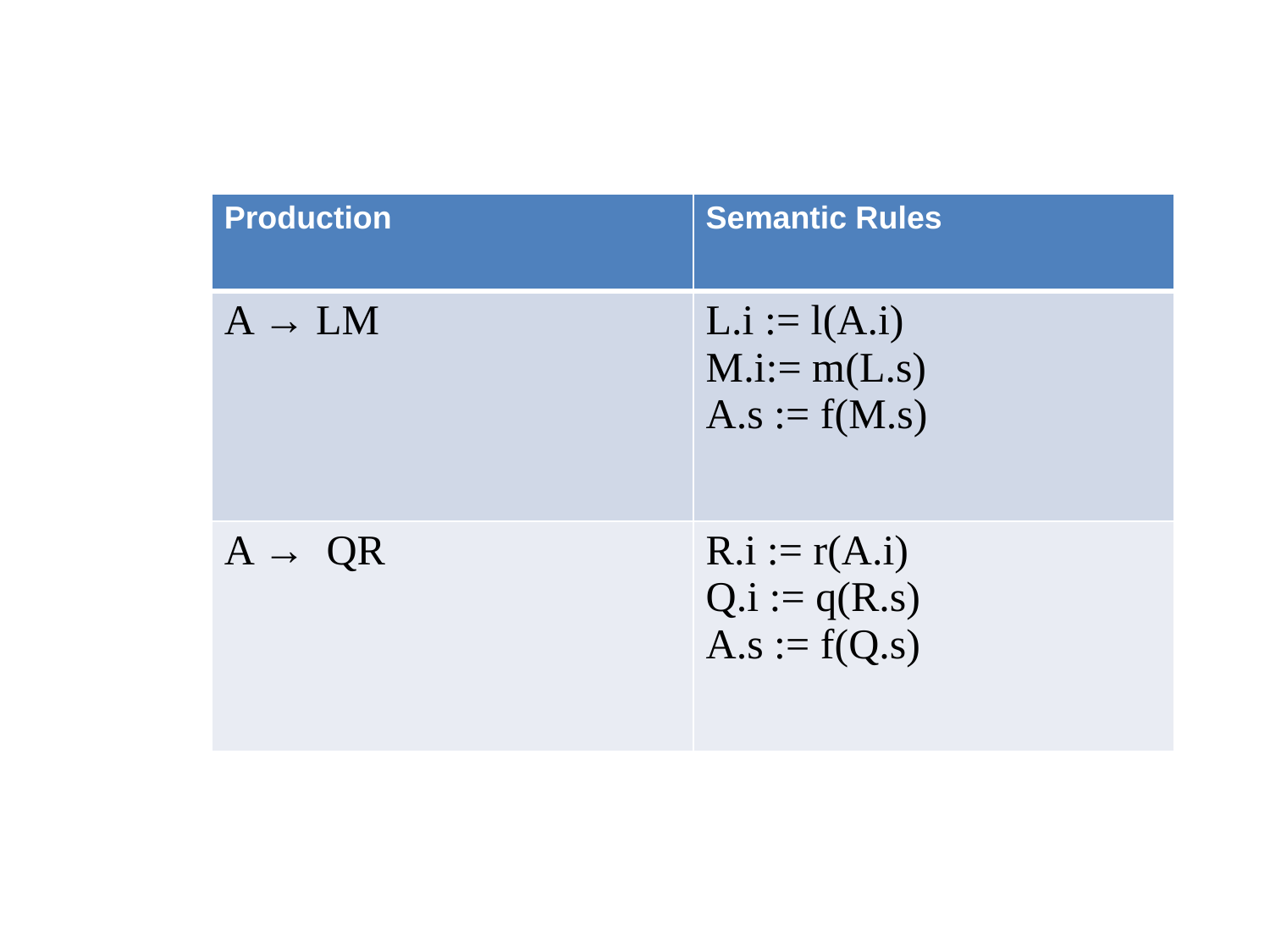

| Production | Semantic Rules |
| --- | --- |
| A → LM | L.i := l(A.i) M.i:= m(L.s) A.s := f(M.s) |
| A → QR | R.i := r(A.i) Q.i := q(R.s) A.s := f(Q.s) |